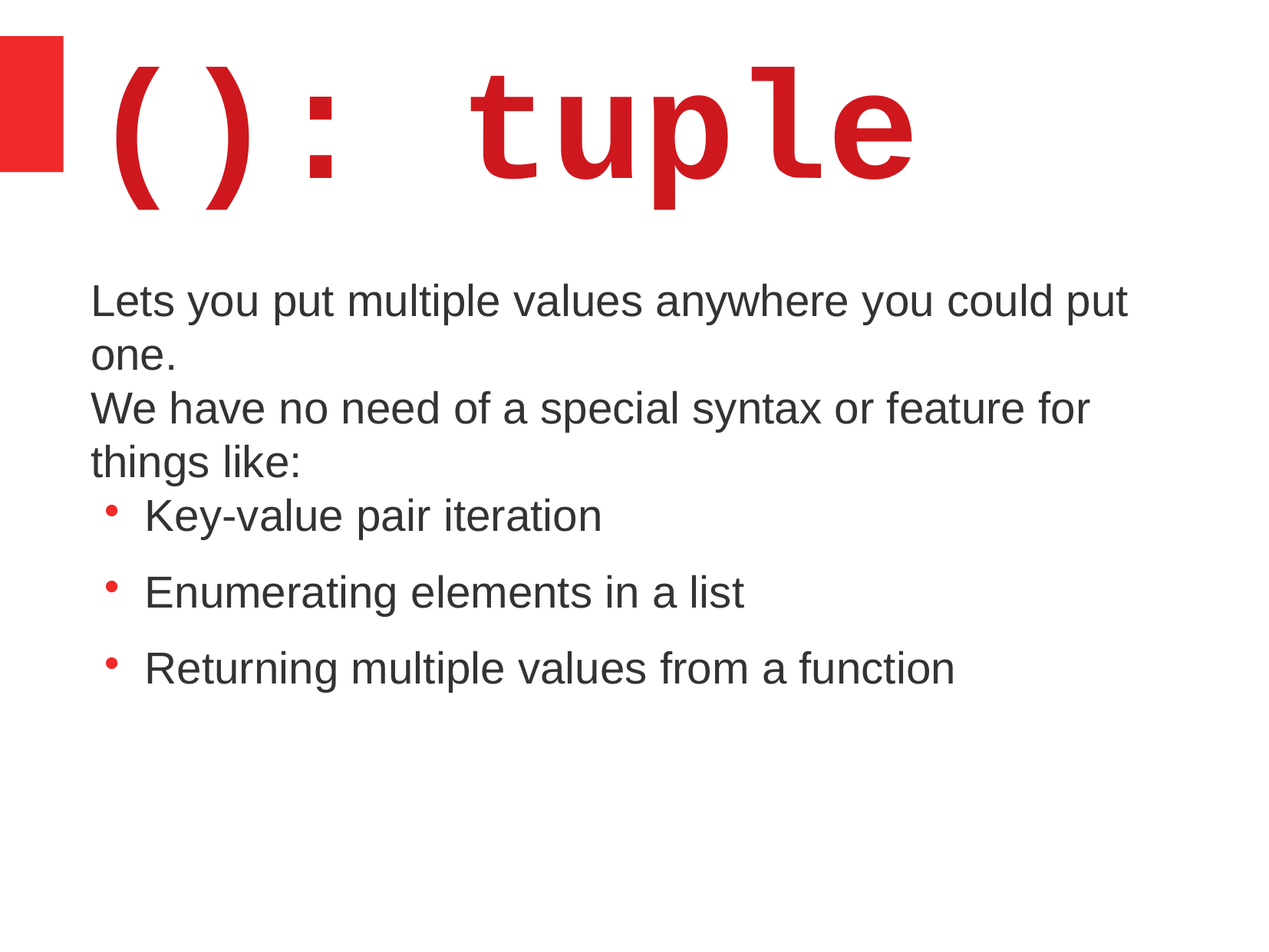

(): tuple
Lets you put multiple values anywhere you could put one.
We have no need of a special syntax or feature for things like:
Key-value pair iteration
Enumerating elements in a list
Returning multiple values from a function